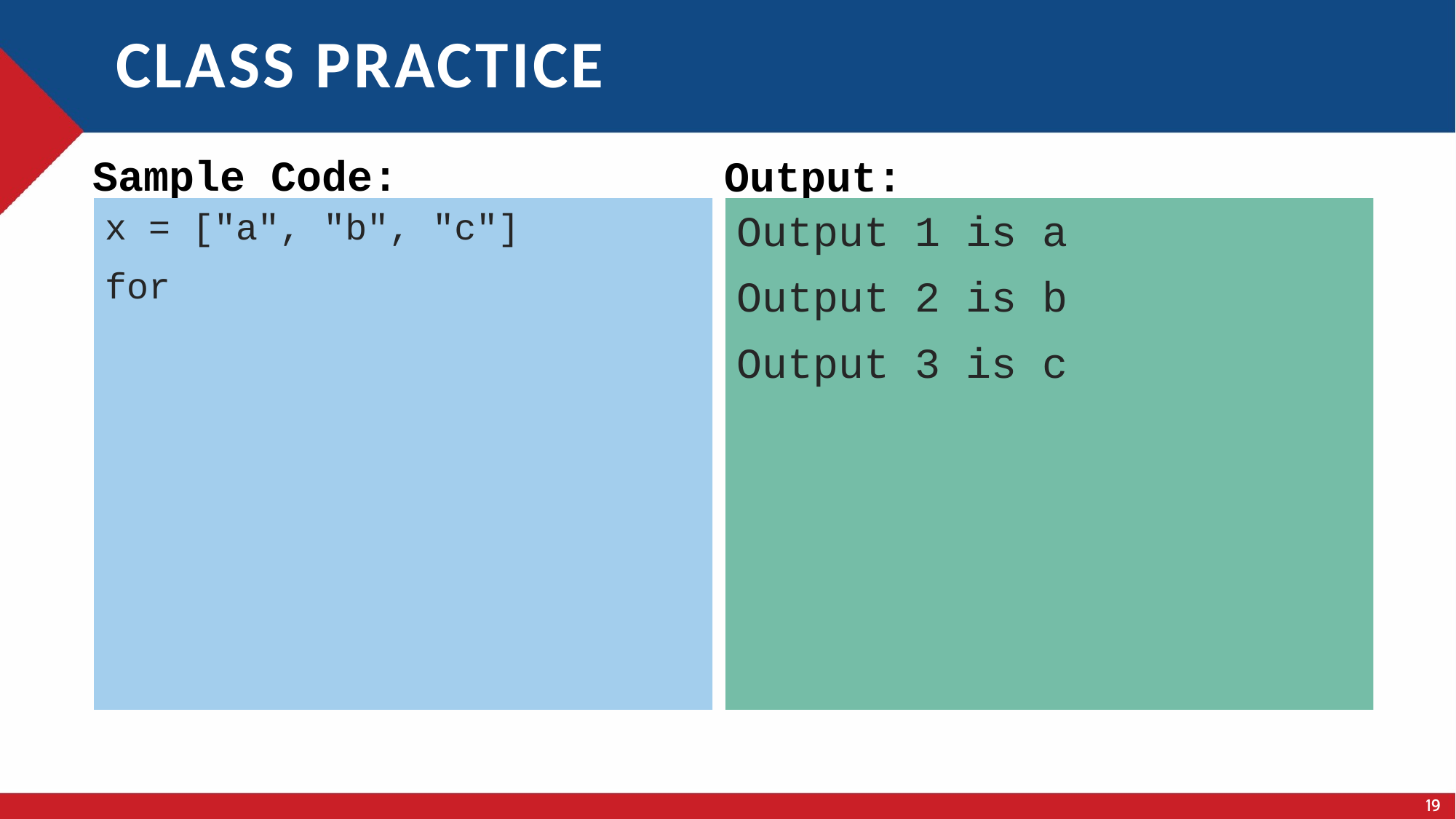

# Class practice
x = ["a", "b", "c"]
for
Output 1 is a
Output 2 is b
Output 3 is c
19